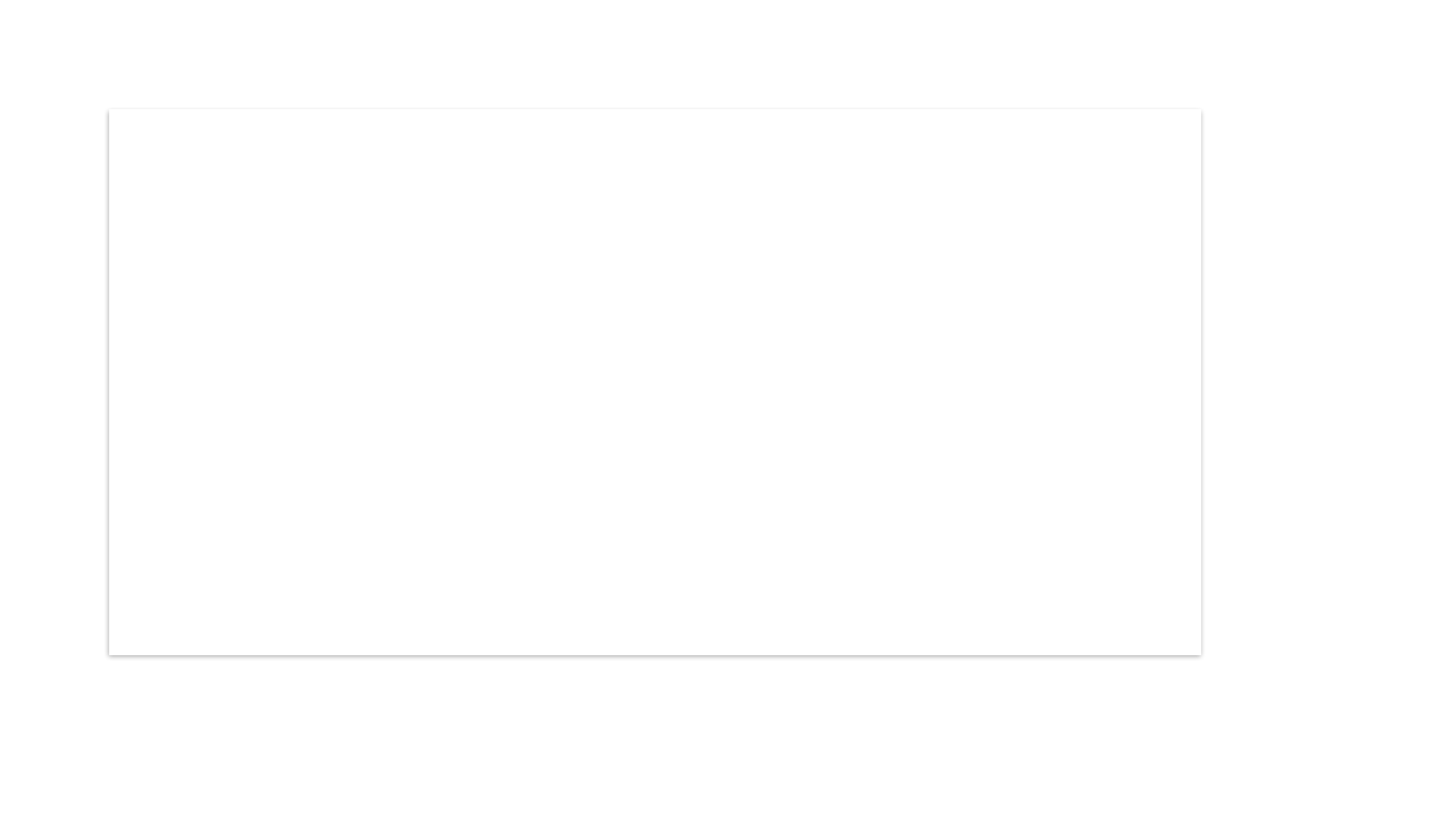

Leadership During WWII
• Appointed Prime Minister in 1940
• Rallied British morale during the Blitz
• Formed close alliances with the US and Soviet Union
• Famous speeches: “We shall fight on the beaches”, “This was their finest hour”